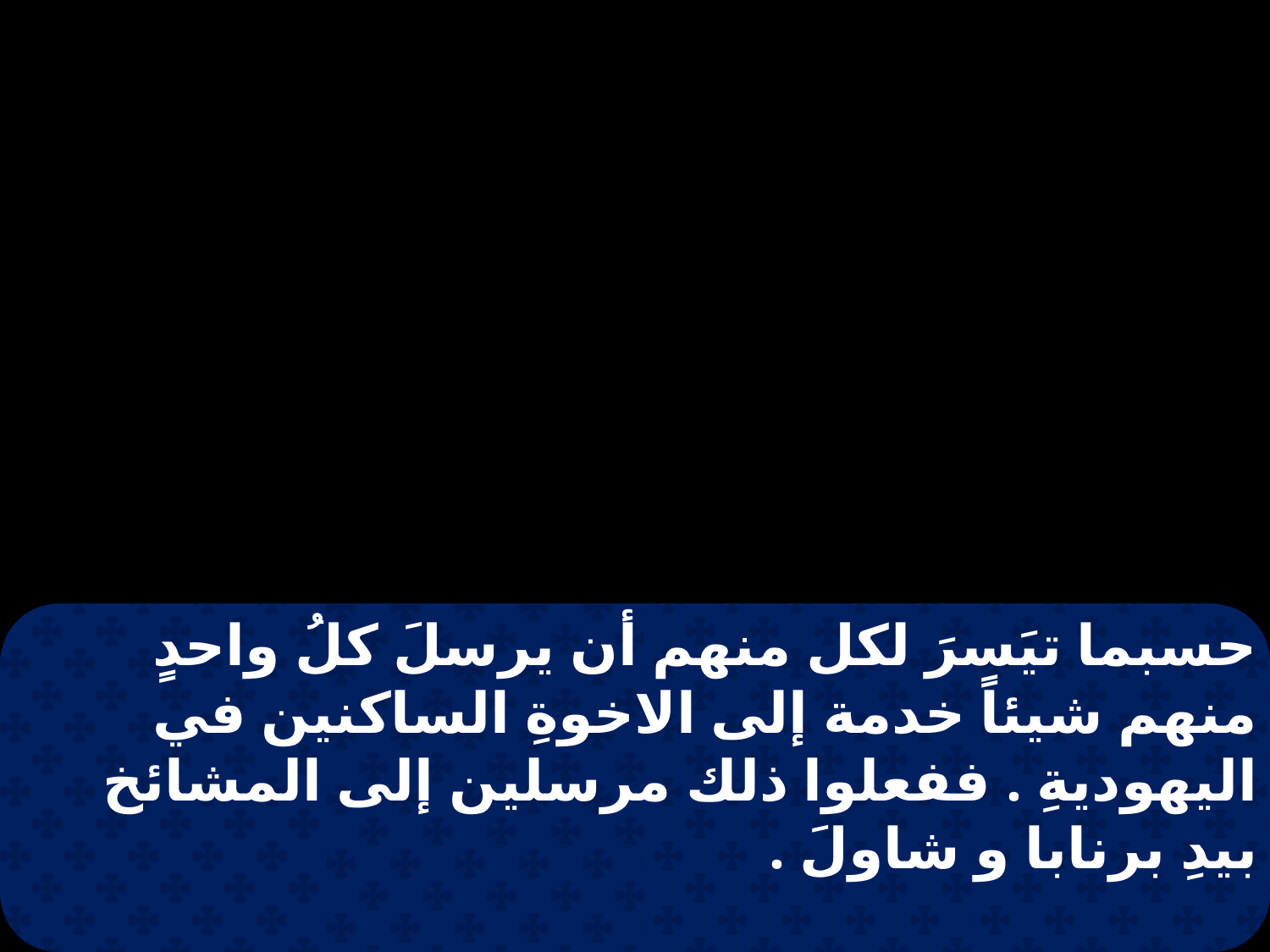

حسبما تيَسرَ لكل منهم أن يرسلَ كلُ واحدٍ منهم شيئاً خدمة إلى الاخوةِ الساكنين في اليهوديةِ . ففعلوا ذلك مرسلين إلى المشائخ بيدِ برنابا و شاولَ .